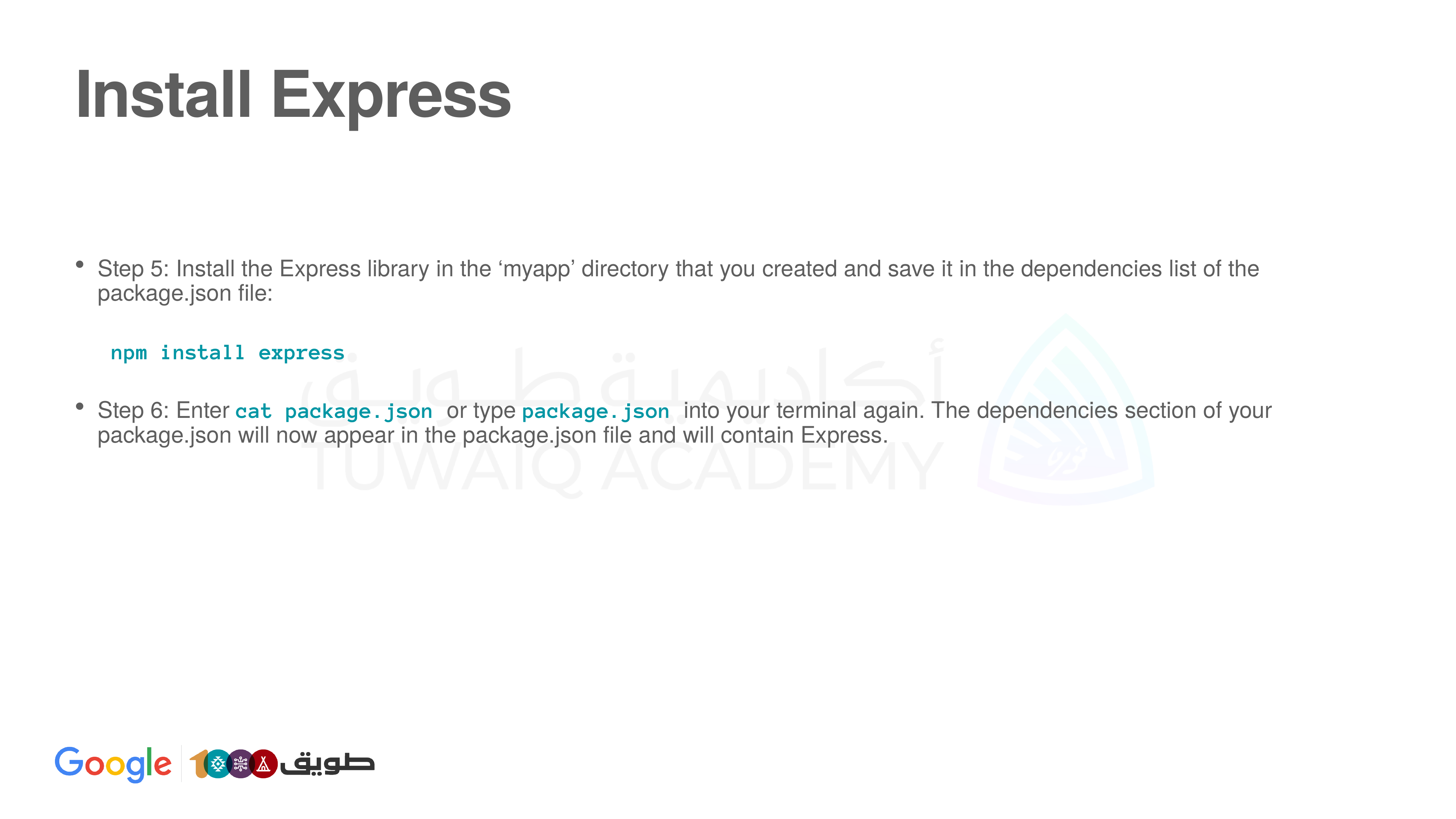

# Install Express

Step 5: Install the Express library in the ‘myapp’ directory that you created and save it in the dependencies list of the package.json file:
npm install express
Step 6: Enter cat package.json or type package.json into your terminal again. The dependencies section of your package.json will now appear in the package.json file and will contain Express.